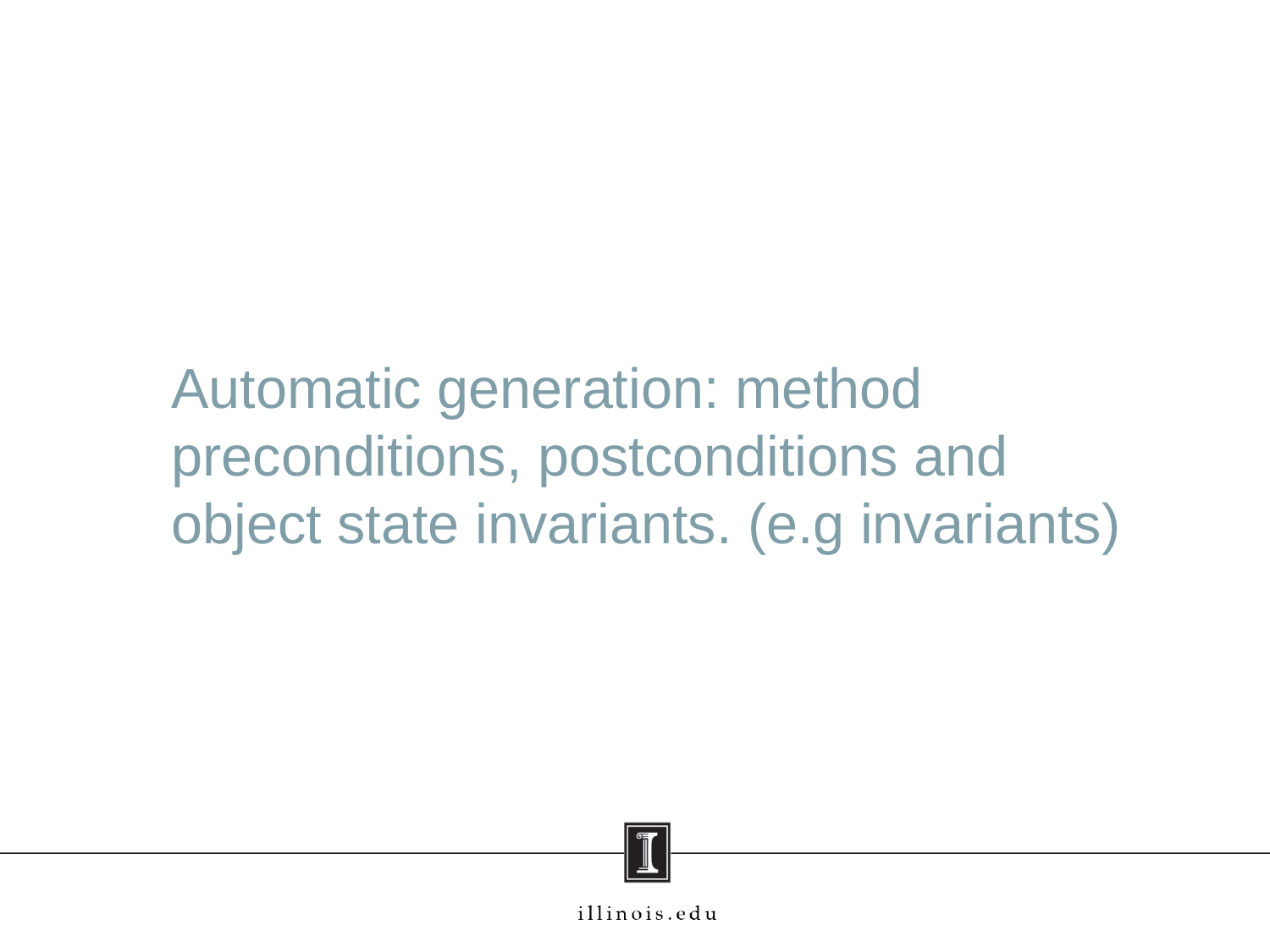

Automatic generation: method preconditions, postconditions and object state invariants. (e.g invariants)